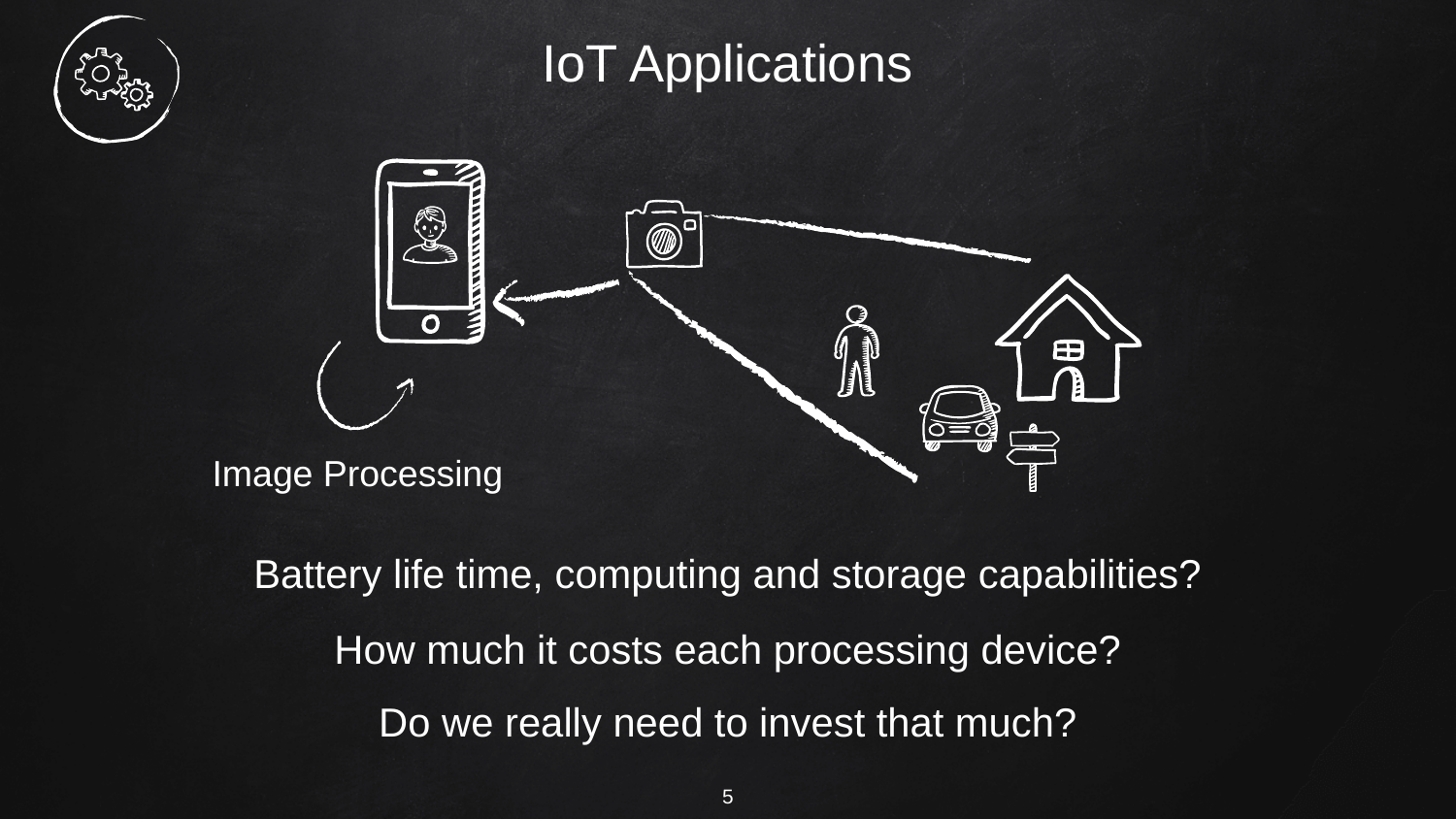

# IoT Applications

Image Processing
Battery life time, computing and storage capabilities?
How much it costs each processing device?
Do we really need to invest that much?
5